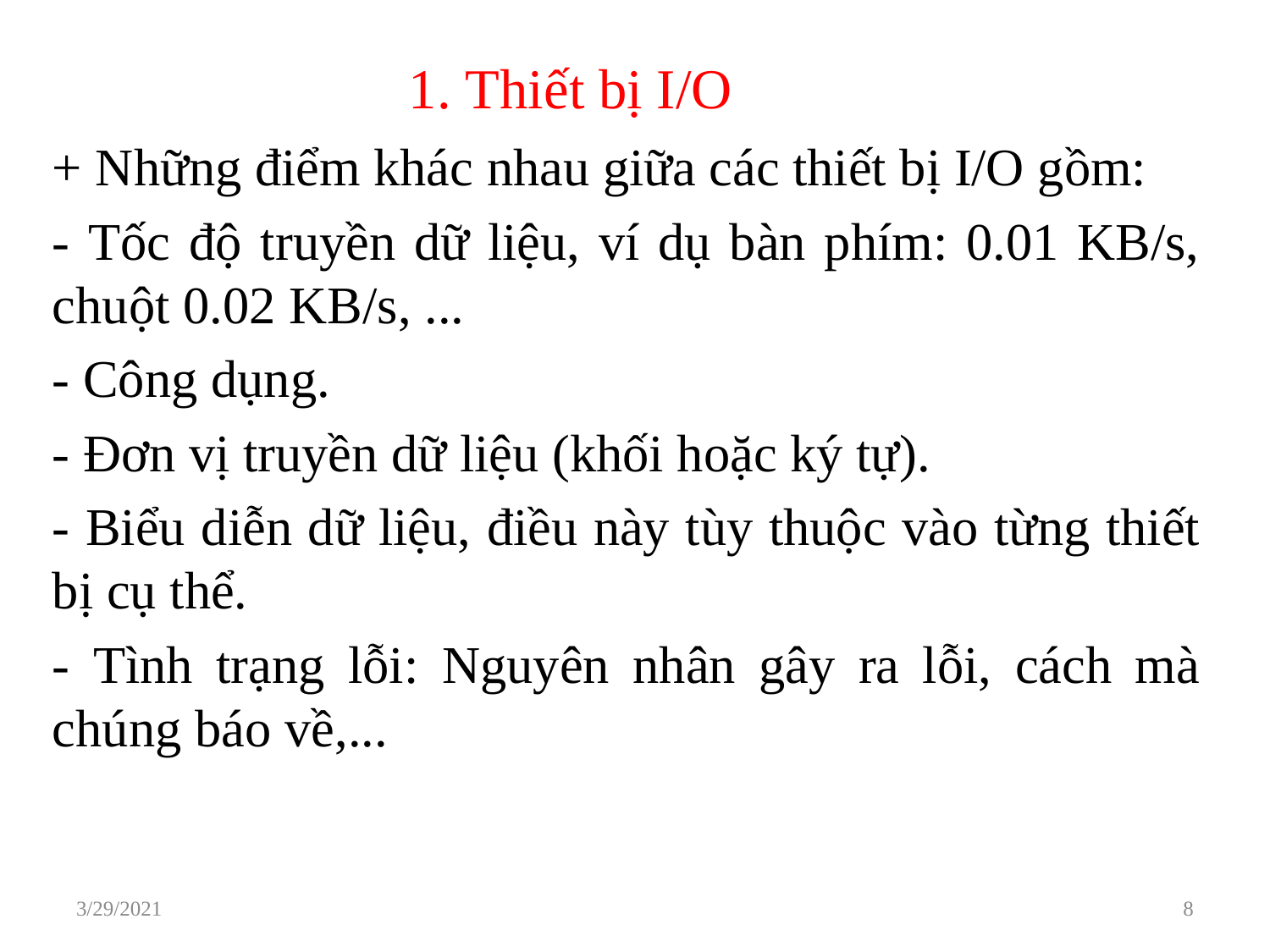

# 1. Thiết bị I/O
+ Những điểm khác nhau giữa các thiết bị I/O gồm:
- Tốc độ truyền dữ liệu, ví dụ bàn phím: 0.01 KB/s, chuột 0.02 KB/s, ...
- Công dụng.
- Đơn vị truyền dữ liệu (khối hoặc ký tự).
- Biểu diễn dữ liệu, điều này tùy thuộc vào từng thiết bị cụ thể.
- Tình trạng lỗi: Nguyên nhân gây ra lỗi, cách mà chúng báo về,...
3/29/2021
8